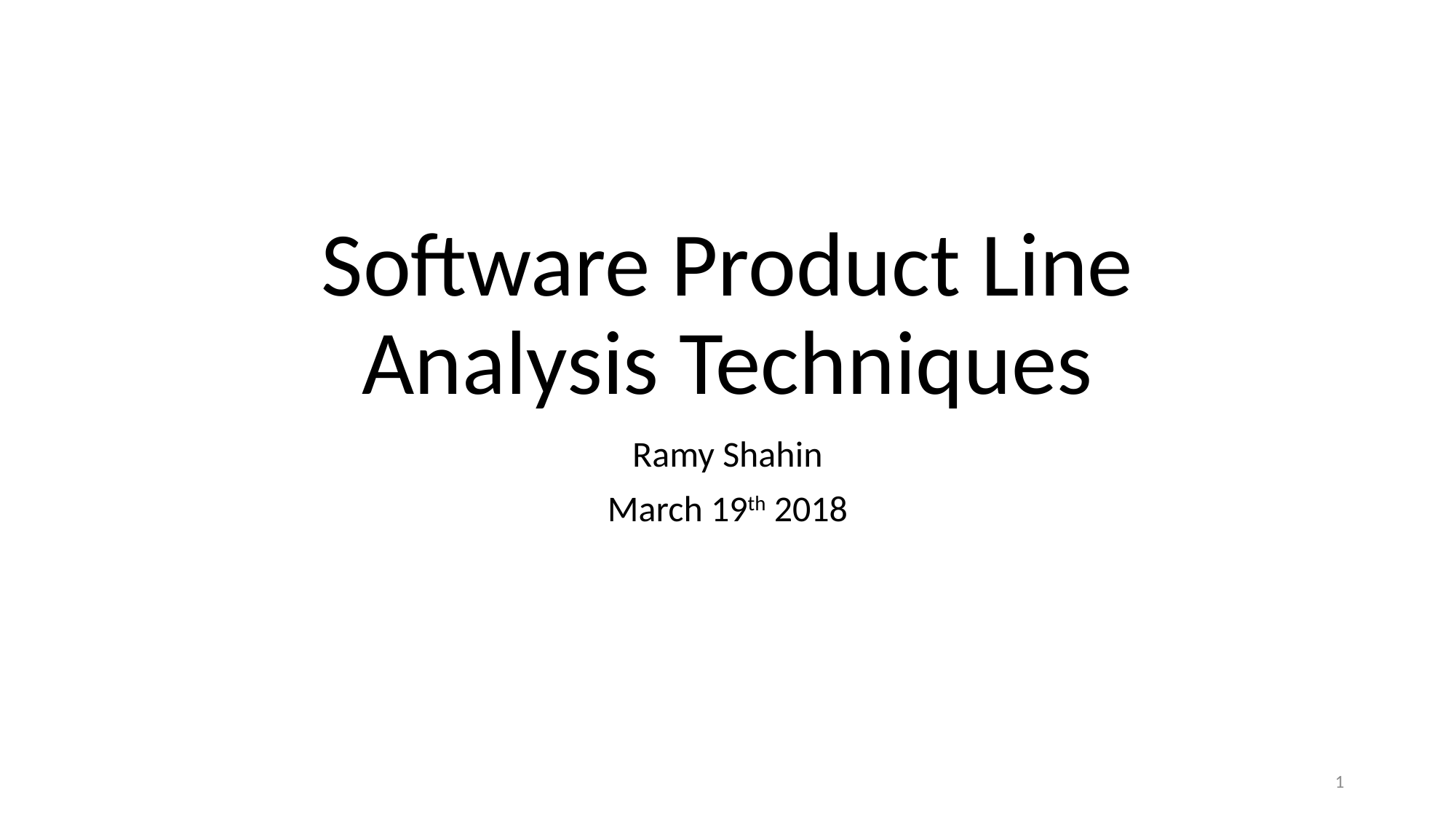

# Software Product Line Analysis Techniques
Ramy Shahin
March 19th 2018
1